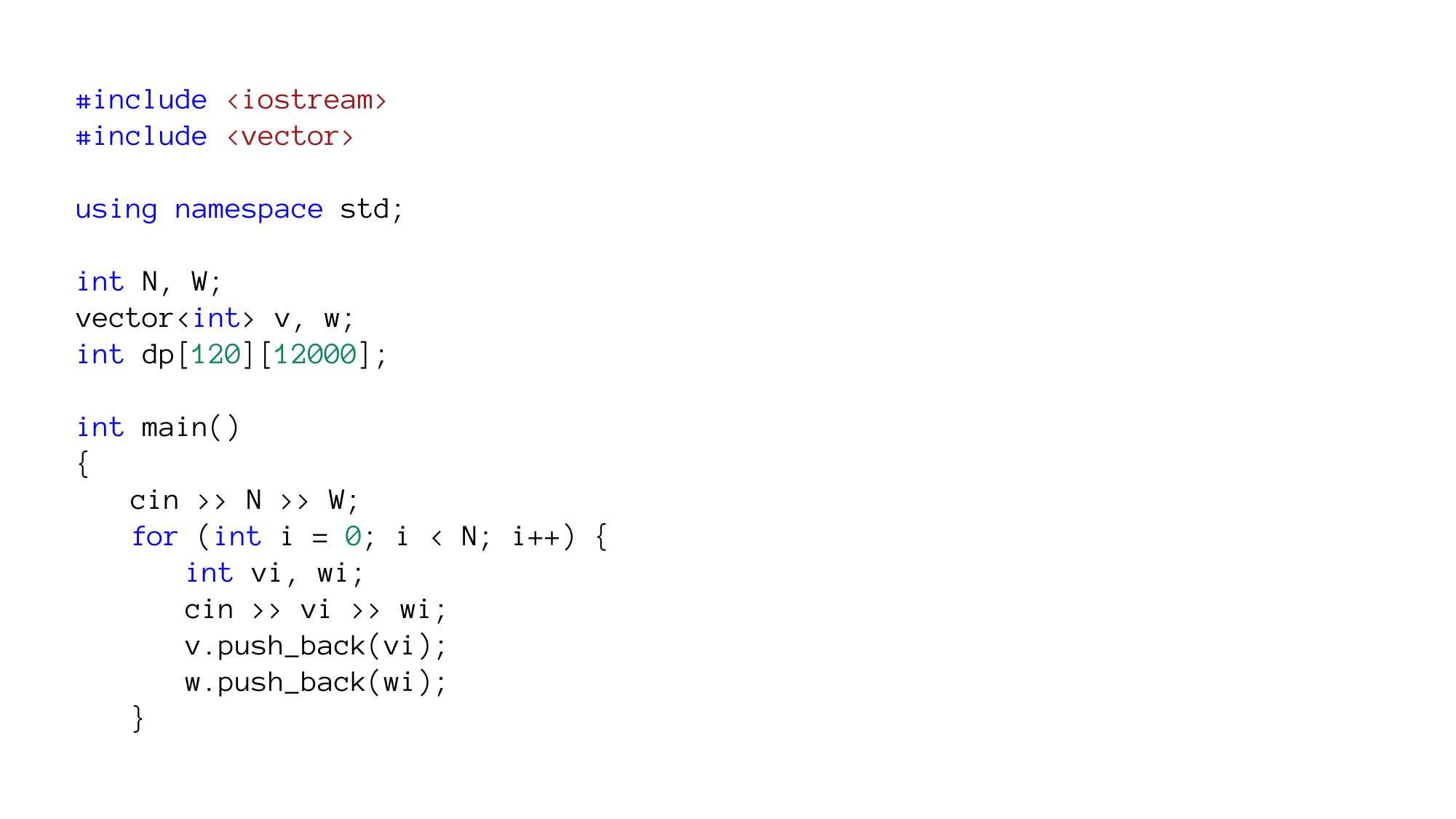

#include <iostream>
#include <vector>
using namespace std;
int N, W;
vector<int> v, w;
int dp[120][12000];
int main()
{
cin >> N >> W;
for (int i = 0; i < N; i++) {
int vi, wi;
cin >> vi >> wi;
v.push_back(vi);
w.push_back(wi);
}